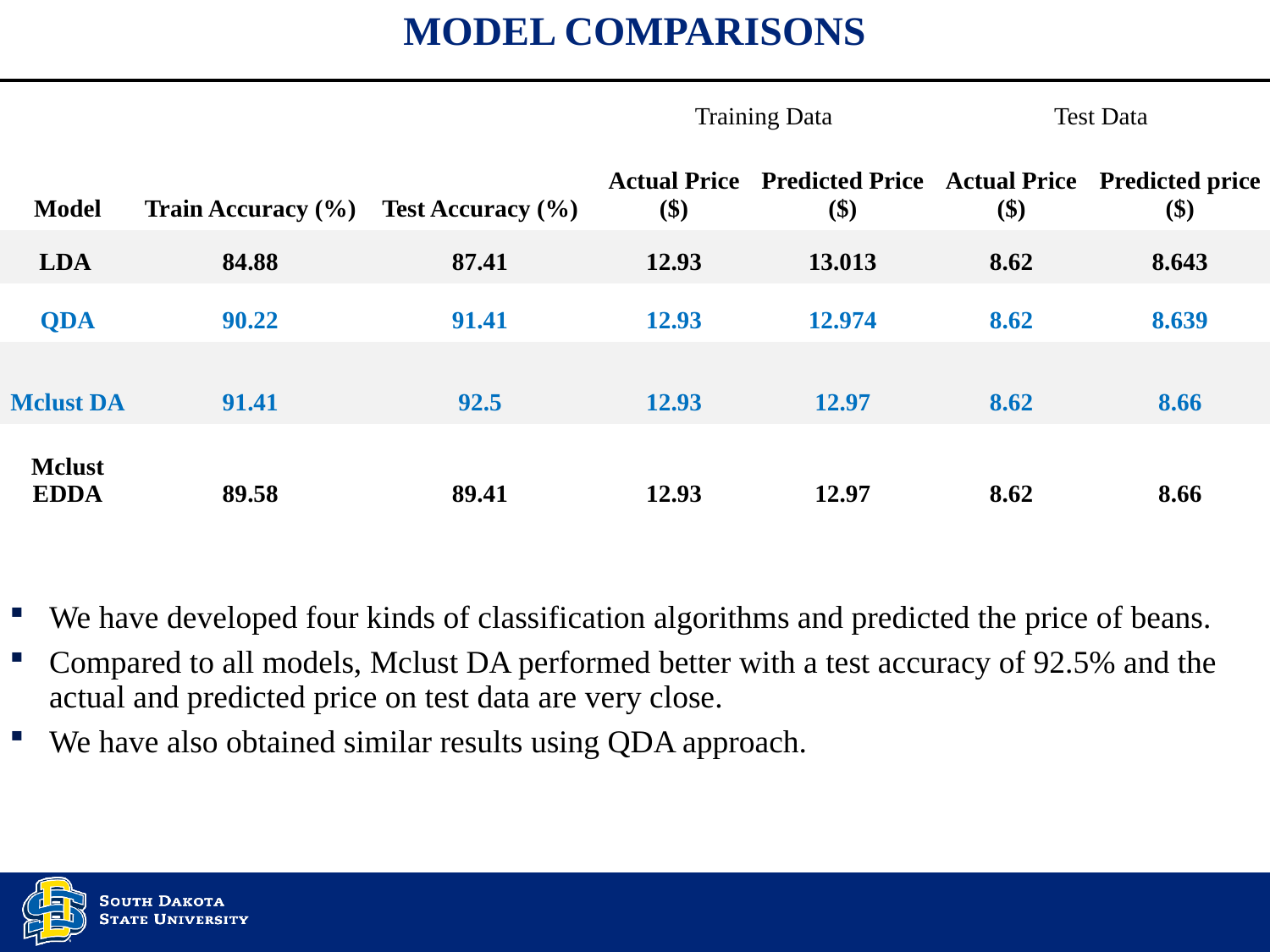

# Model Comparisons
|  |  |  | Training Data |  | Test Data |  |
| --- | --- | --- | --- | --- | --- | --- |
| Model | Train Accuracy (%) | Test Accuracy (%) | Actual Price ($) | Predicted Price ($) | Actual Price ($) | Predicted price ($) |
| LDA | 84.88 | 87.41 | 12.93 | 13.013 | 8.62 | 8.643 |
| QDA | 90.22 | 91.41 | 12.93 | 12.974 | 8.62 | 8.639 |
| Mclust DA | 91.41 | 92.5 | 12.93 | 12.97 | 8.62 | 8.66 |
| Mclust EDDA | 89.58 | 89.41 | 12.93 | 12.97 | 8.62 | 8.66 |
We have developed four kinds of classification algorithms and predicted the price of beans.
Compared to all models, Mclust DA performed better with a test accuracy of 92.5% and the actual and predicted price on test data are very close.
We have also obtained similar results using QDA approach.